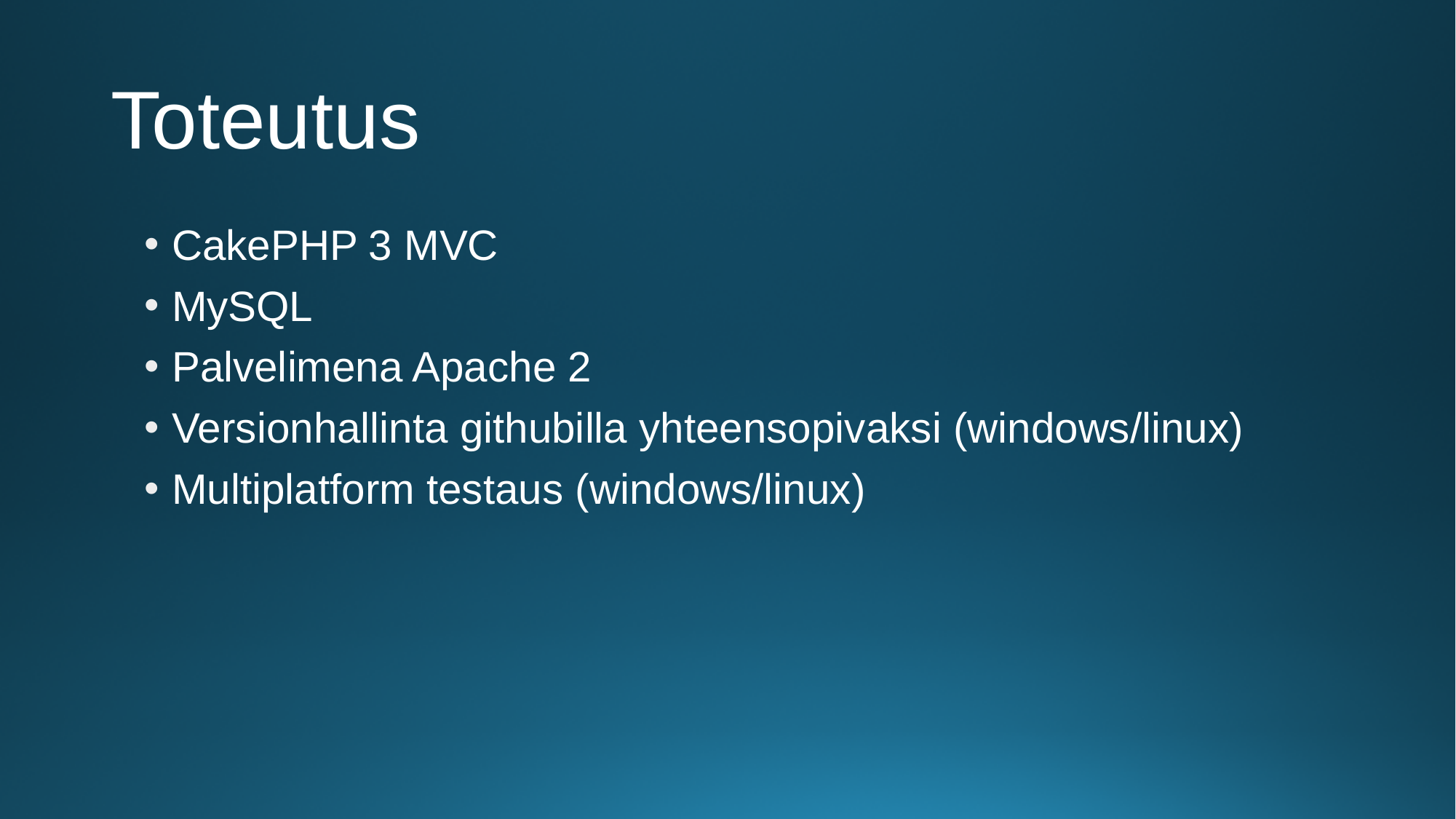

# Toteutus
CakePHP 3 MVC
MySQL
Palvelimena Apache 2
Versionhallinta githubilla yhteensopivaksi (windows/linux)
Multiplatform testaus (windows/linux)